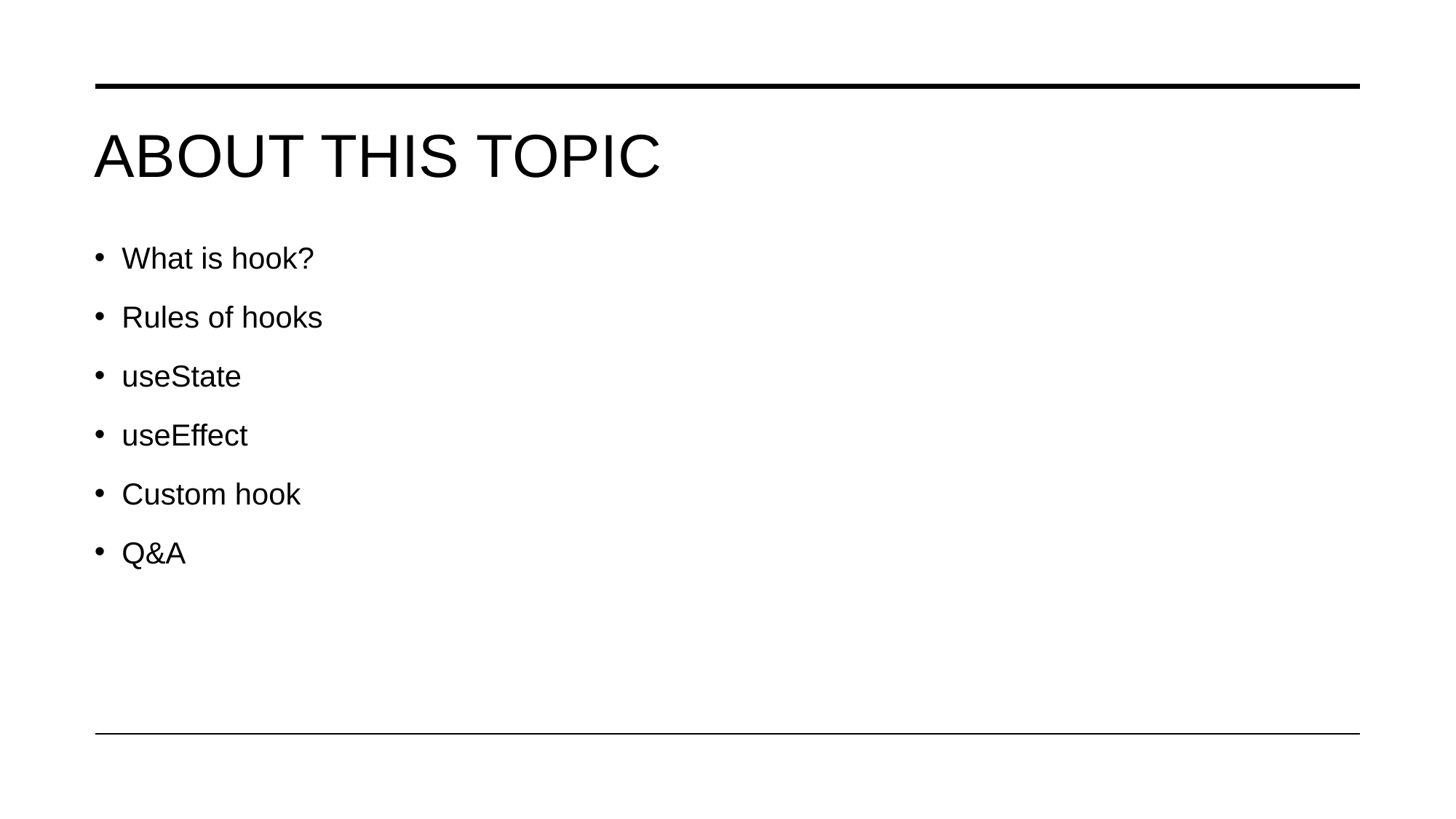

# About this topic
What is hook?
Rules of hooks
useState
useEffect
Custom hook
Q&A